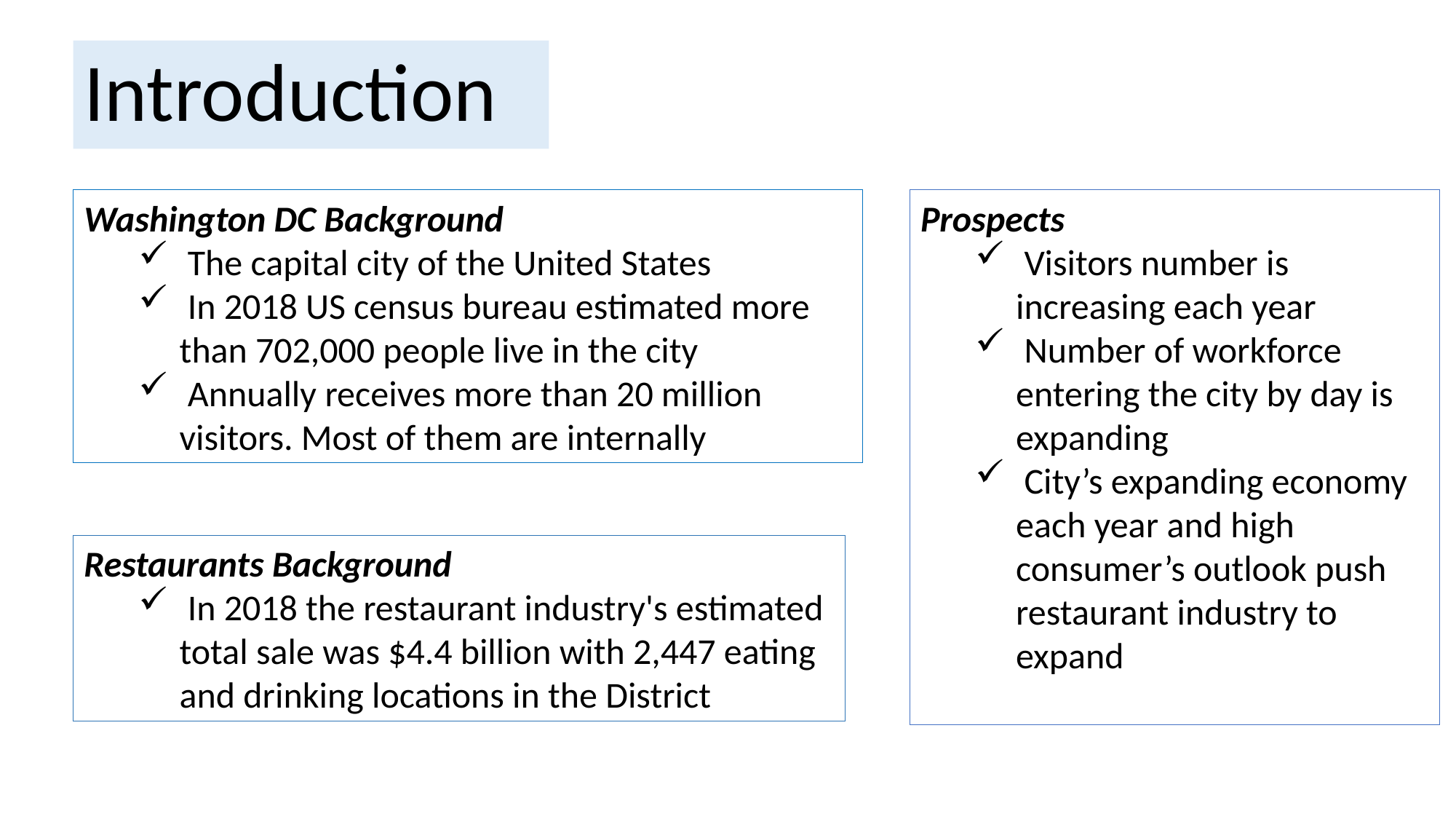

# Introduction
Washington DC Background
 The capital city of the United States
 In 2018 US census bureau estimated more than 702,000 people live in the city
 Annually receives more than 20 million visitors. Most of them are internally
Prospects
 Visitors number is increasing each year
 Number of workforce entering the city by day is expanding
 City’s expanding economy each year and high consumer’s outlook push restaurant industry to expand

Restaurants Background
 In 2018 the restaurant industry's estimated total sale was $4.4 billion with 2,447 eating and drinking locations in the District